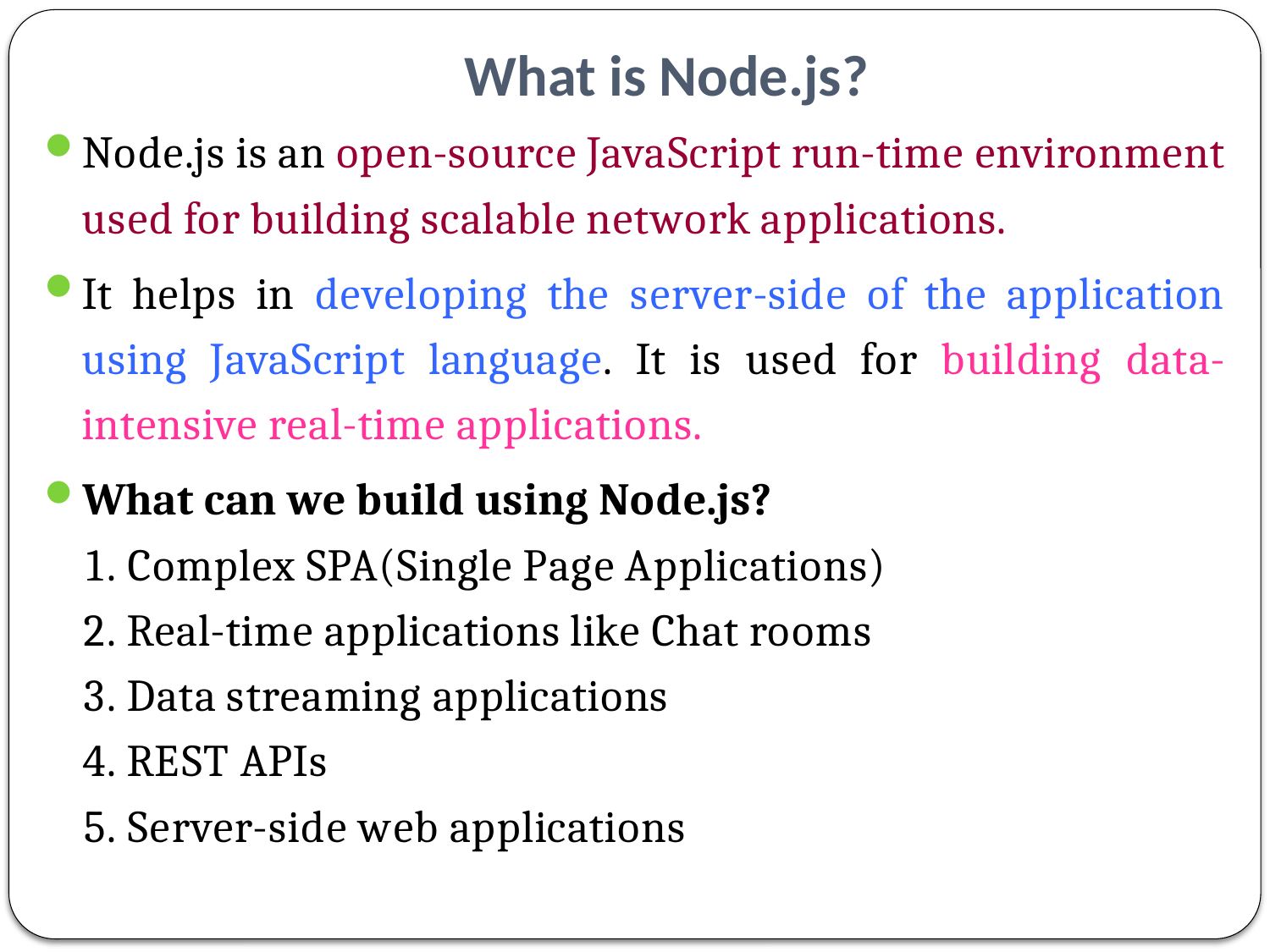

# What is Node.js?
Node.js is an open-source JavaScript run-time environment used for building scalable network applications.
It helps in developing the server-side of the application using JavaScript language. It is used for building data-intensive real-time applications.
What can we build using Node.js?
1. Complex SPA(Single Page Applications)
2. Real-time applications like Chat rooms
3. Data streaming applications
4. REST APIs
5. Server-side web applications